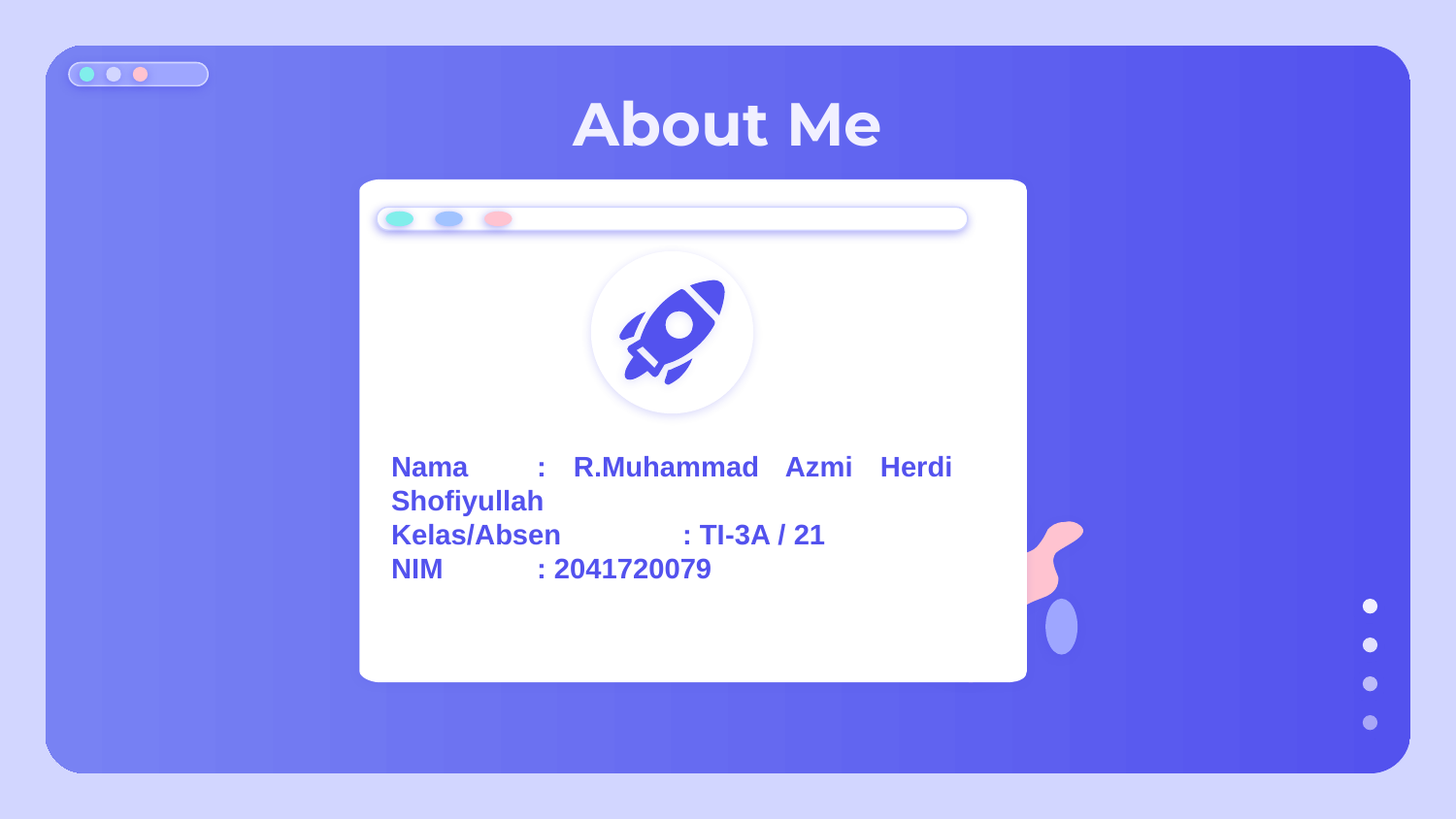

# About Me

Nama	: R.Muhammad Azmi Herdi Shofiyullah
Kelas/Absen	: TI-3A / 21
NIM	: 2041720079